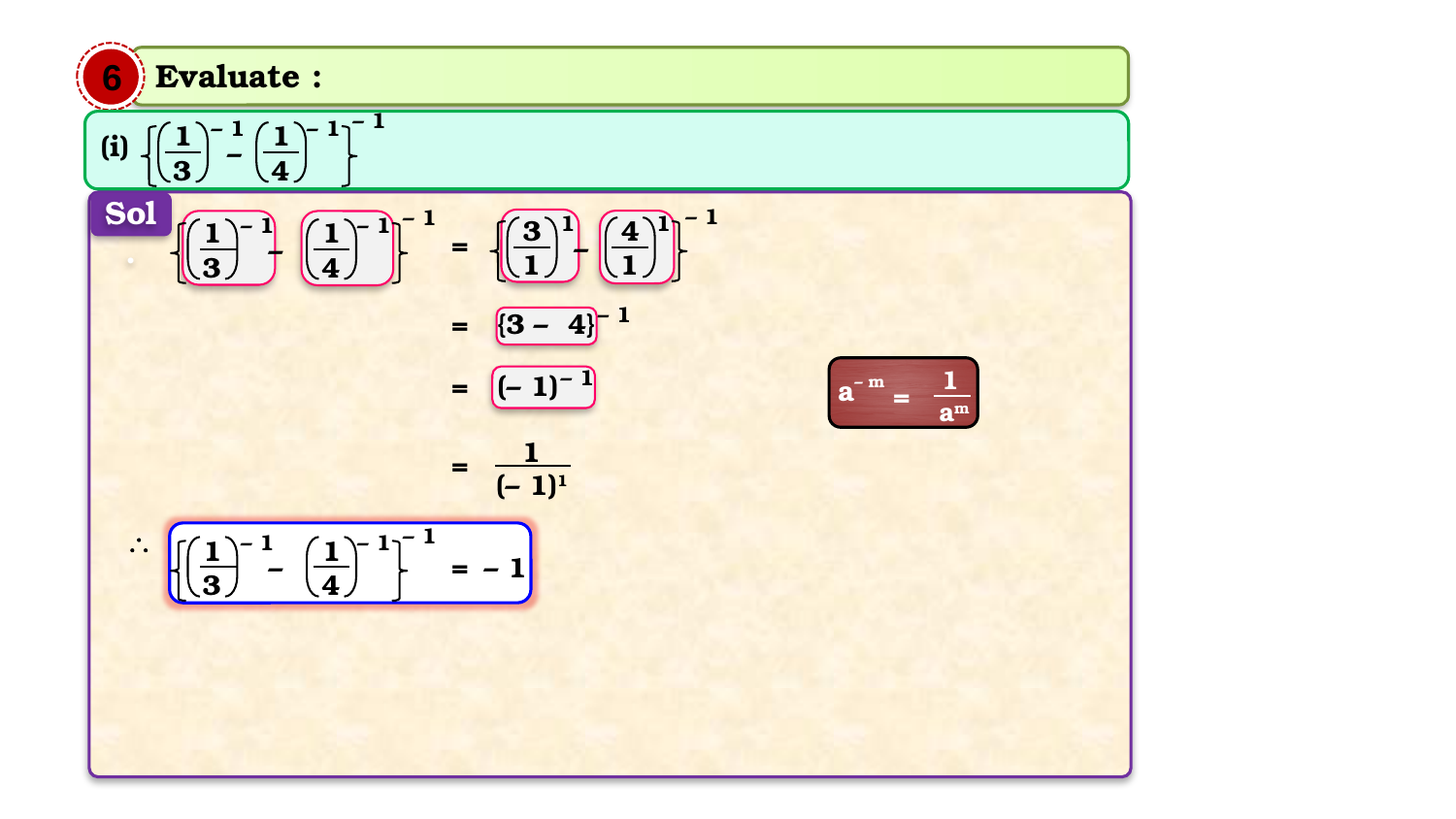

6

Evaluate :
– 1
– 1
– 1
1
1

–
3
4

(i)
Sol.

– 1
– 1
– 1
– 1
1
1

–
3
4
1
1
3
4

=

–
1
1
– 1
=
{3
–  4}

– 1
1

a– m
=
am
=
(– 1)

1
=
(– 1)1
– 1
– 1
– 1
1
1

–
3
4
∴

=
– 1